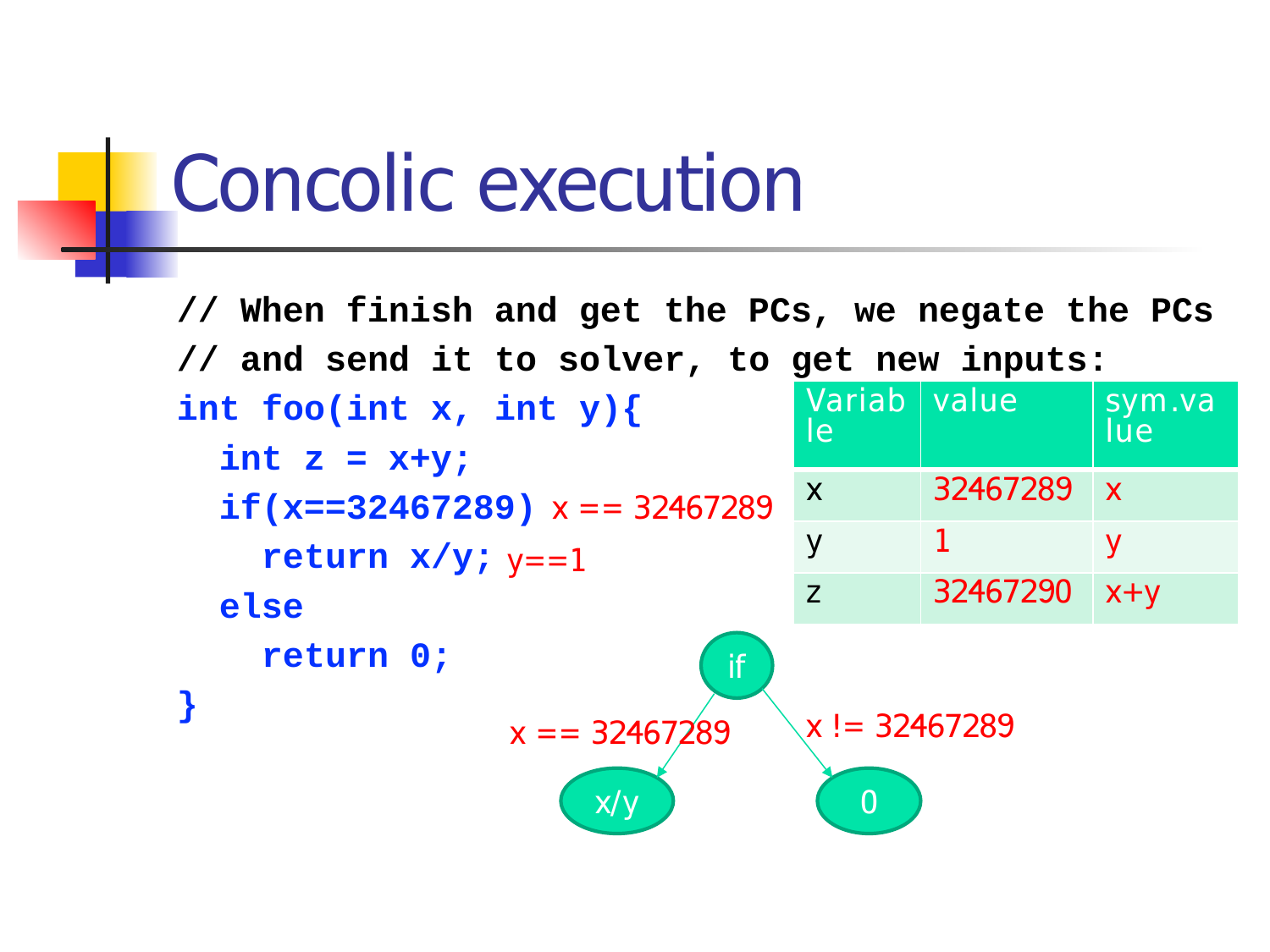

# Concolic execution
// When finish and get the PCs, we negate the PCs
// and send it to solver, to get new inputs:
int foo(int x, int y){
  int z = x+y;
  if(x==32467289)
    return x/y;
  else
    return 0;
}

| Variable | value | sym.value |
| --- | --- | --- |
| x | 32467289 | x |
| y | 1 | y |
| z | 32467290 | x+y |
x == 32467289
y==1
if
x != 32467289
x == 32467289
x/y
0